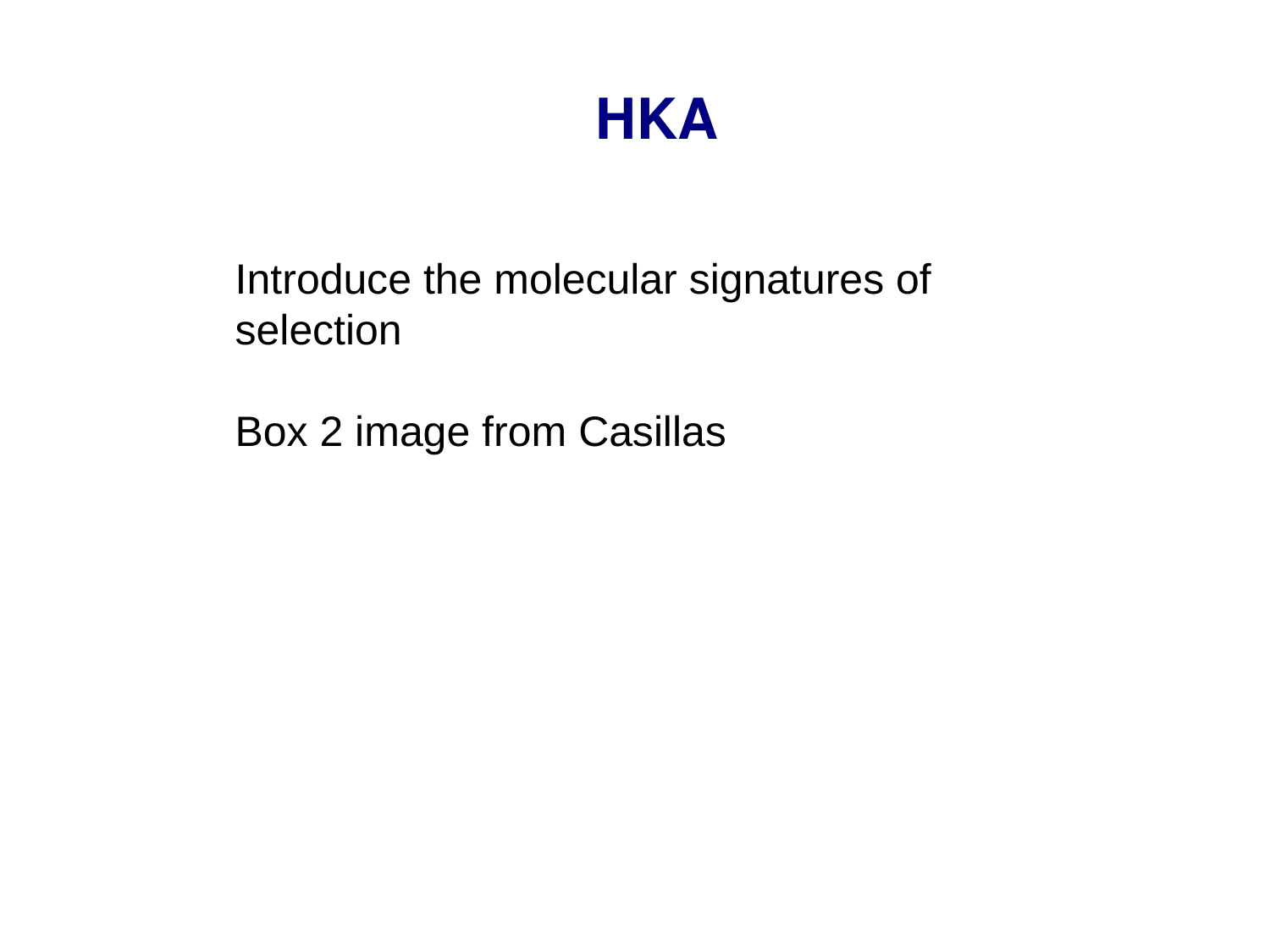

HKA
Introduce the molecular signatures of selection

Box 2 image from Casillas